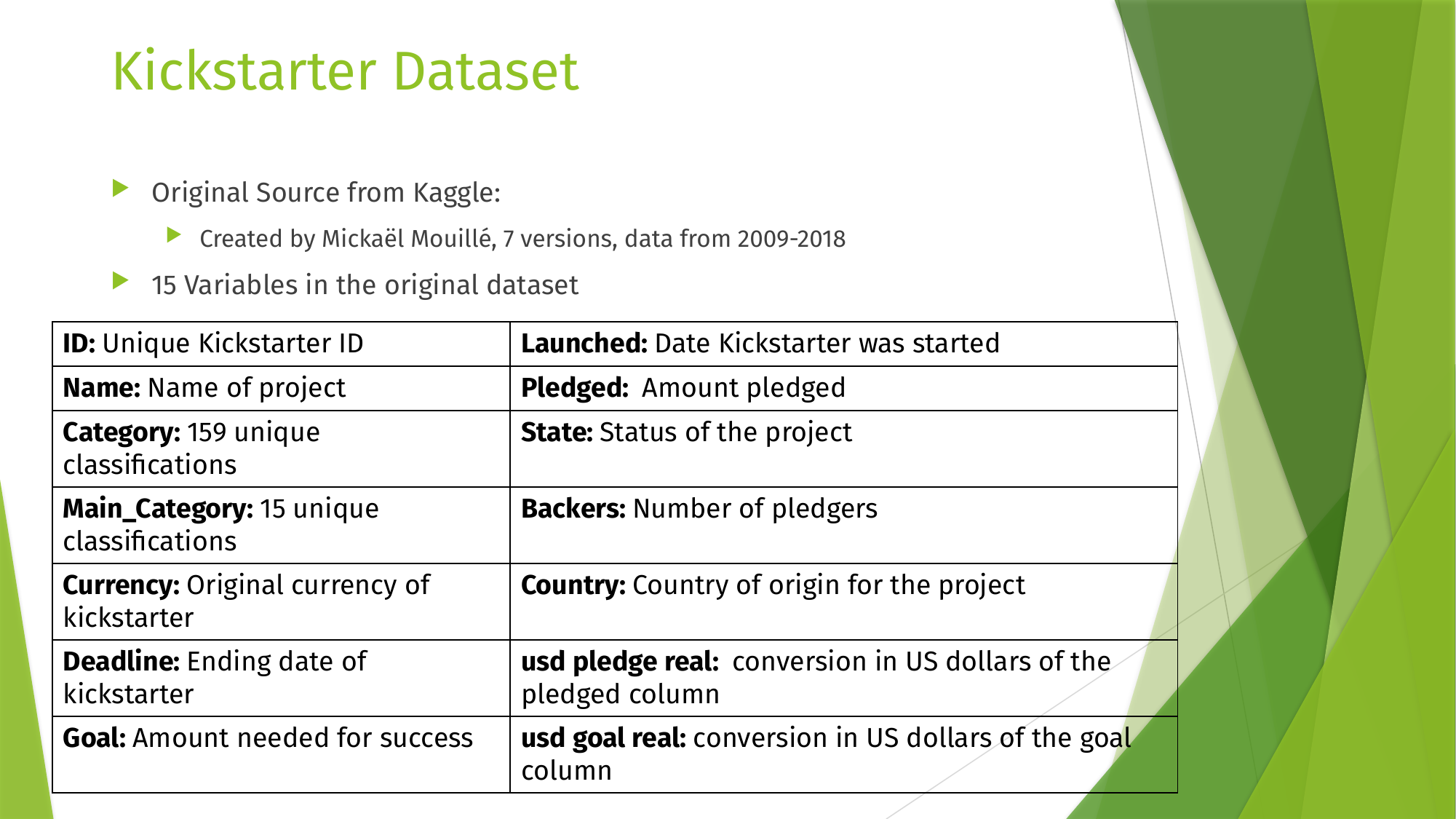

# Kickstarter Dataset
Original Source from Kaggle:
Created by Mickaël Mouillé, 7 versions, data from 2009-2018
15 Variables in the original dataset
| ID: Unique Kickstarter ID | Launched: Date Kickstarter was started |
| --- | --- |
| Name: Name of project | Pledged: Amount pledged |
| Category: 159 unique classifications | State: Status of the project |
| Main\_Category: 15 unique classifications | Backers: Number of pledgers |
| Currency: Original currency of kickstarter | Country: Country of origin for the project |
| Deadline: Ending date of kickstarter | usd pledge real: conversion in US dollars of the pledged column |
| Goal: Amount needed for success | usd goal real: conversion in US dollars of the goal column |